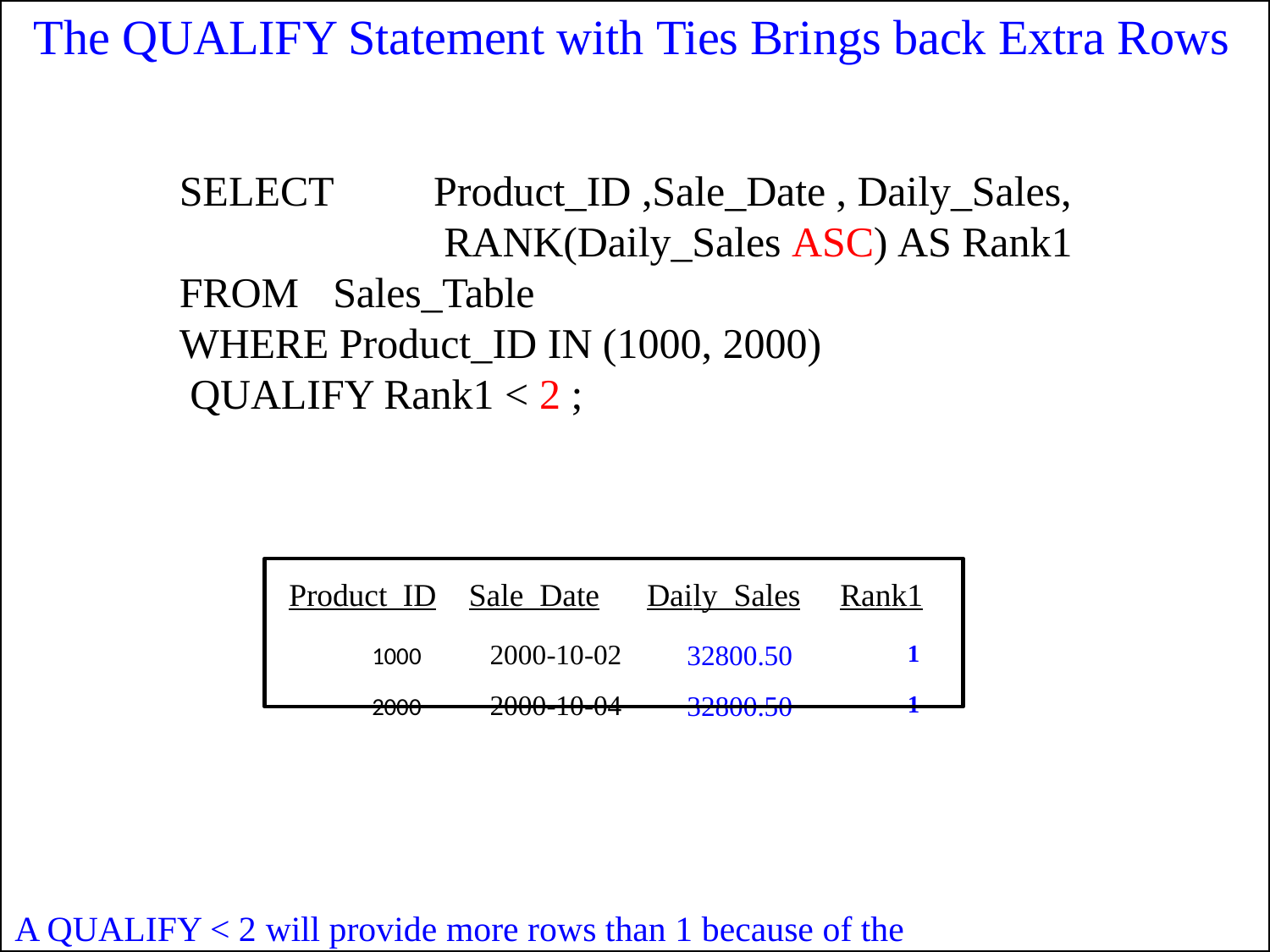

# The QUALIFY Statement with Ties Brings back Extra Rows
SELECT
Product_ID ,Sale_Date , Daily_Sales,  RANK(Daily_Sales ASC)	AS Rank1
FROM	Sales_Table
WHERE Product_ID IN (1000, 2000)  QUALIFY Rank1 < 2 ;

Daily_Sales	Rank1
32800.50	1
32800.50	1
Product_ID	Sale_Date
1000	2000-10-02
2000	2000-10-04
A QUALIFY < 2 will provide more rows than 1 because of the Ties!